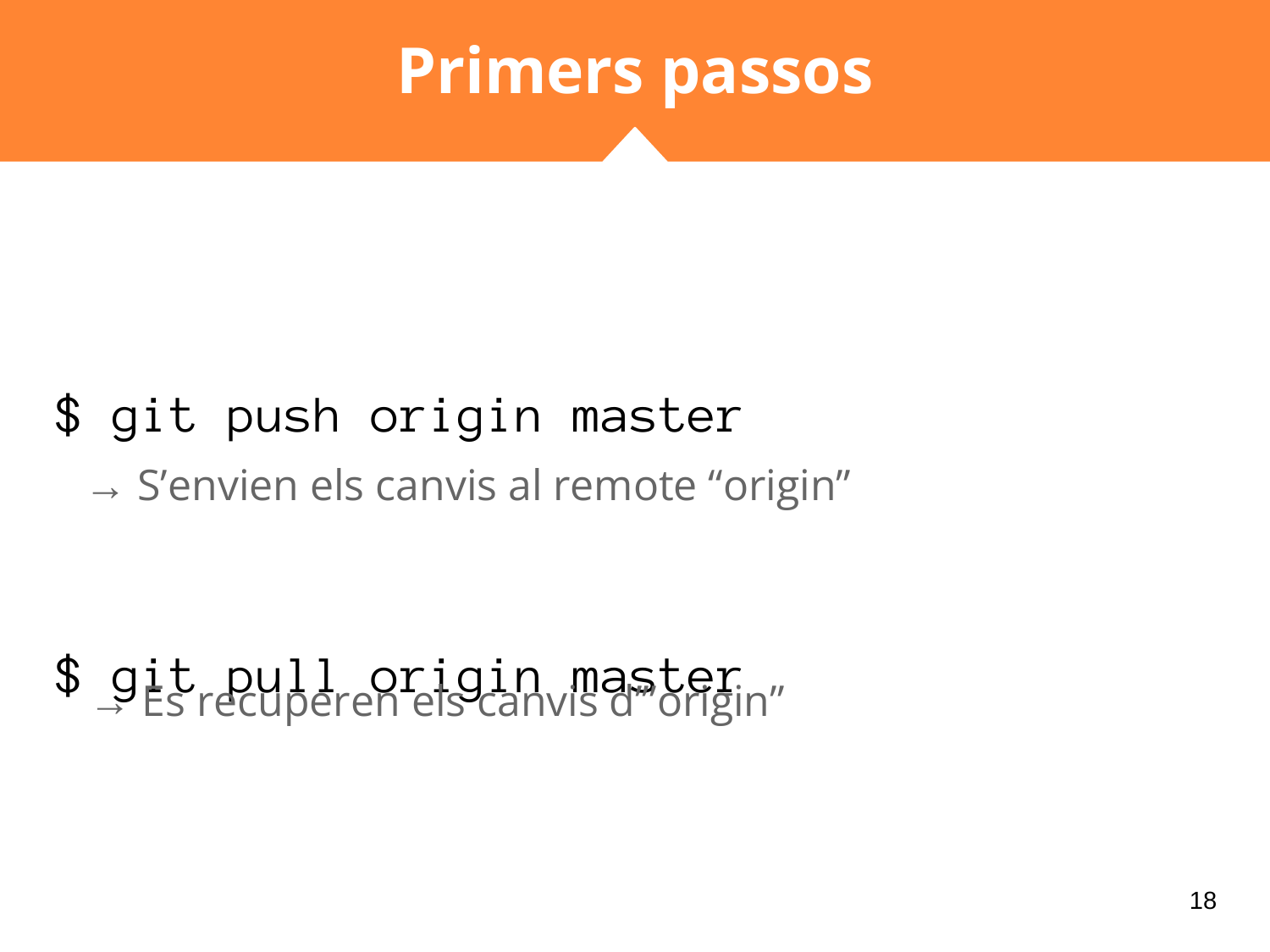

# Primers passos

$ git push origin master

$ git pull origin master
→ S’envien els canvis al remote “origin”
→ Es recuperen els canvis d’”origin”
18
18